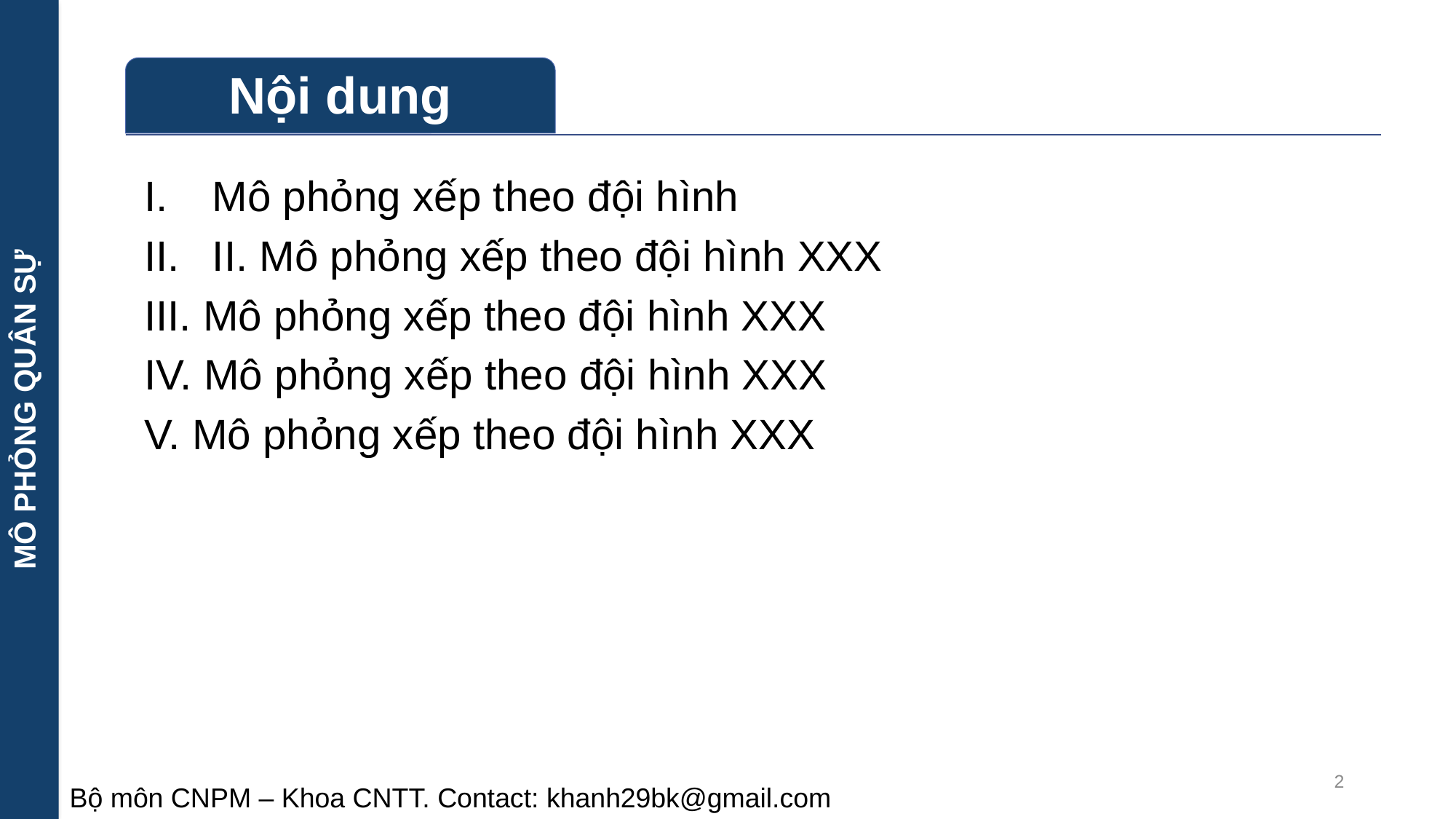

MÔ PHỎNG QUÂN SỰ
Nội dung
Mô phỏng xếp theo đội hình
II. Mô phỏng xếp theo đội hình XXX
III. Mô phỏng xếp theo đội hình XXX
IV. Mô phỏng xếp theo đội hình XXX
V. Mô phỏng xếp theo đội hình XXX

2
Bộ môn CNPM – Khoa CNTT. Contact: khanh29bk@gmail.com